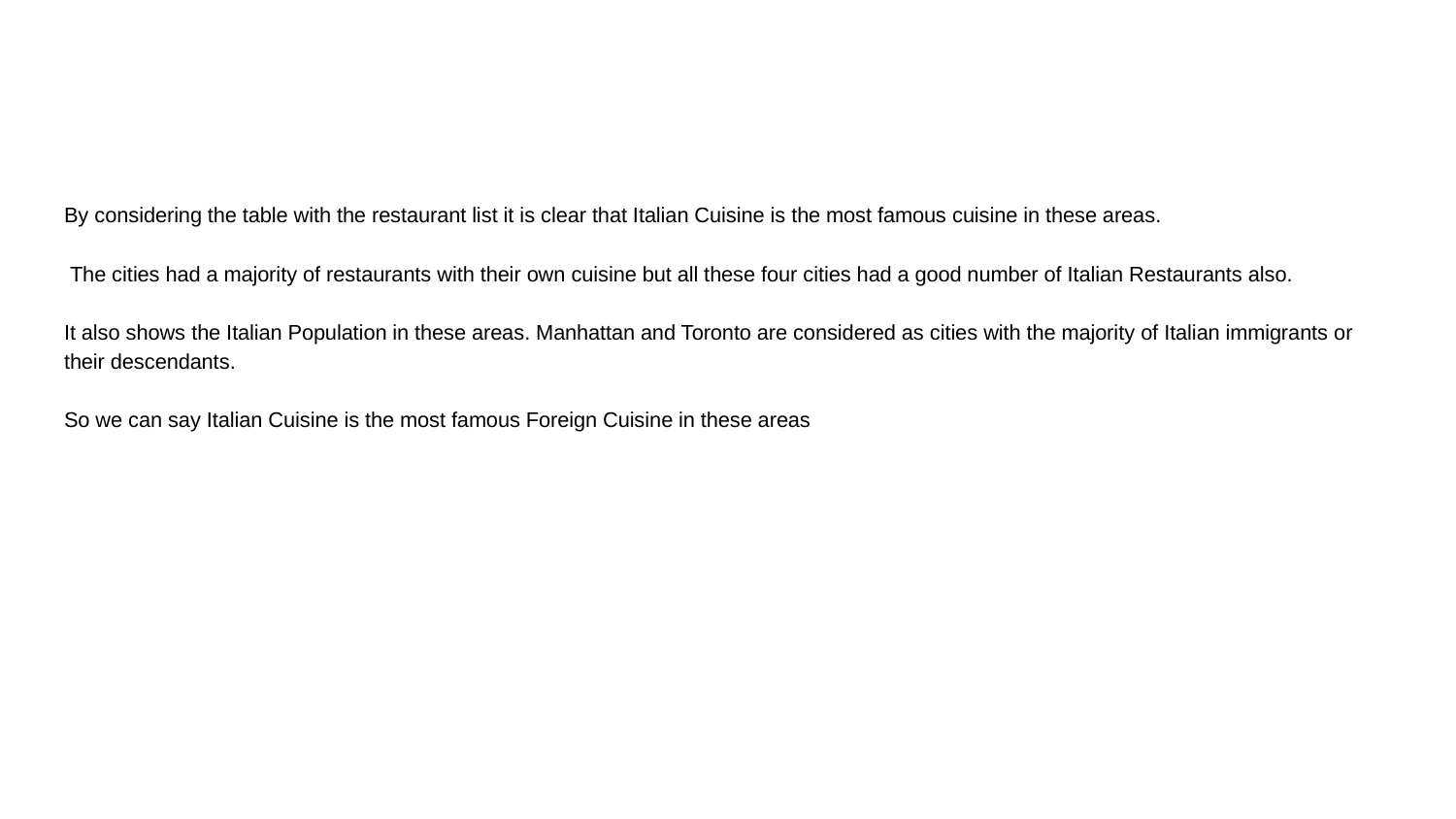

#
By considering the table with the restaurant list it is clear that Italian Cuisine is the most famous cuisine in these areas.

 The cities had a majority of restaurants with their own cuisine but all these four cities had a good number of Italian Restaurants also.

It also shows the Italian Population in these areas. Manhattan and Toronto are considered as cities with the majority of Italian immigrants or their descendants.

So we can say Italian Cuisine is the most famous Foreign Cuisine in these areas